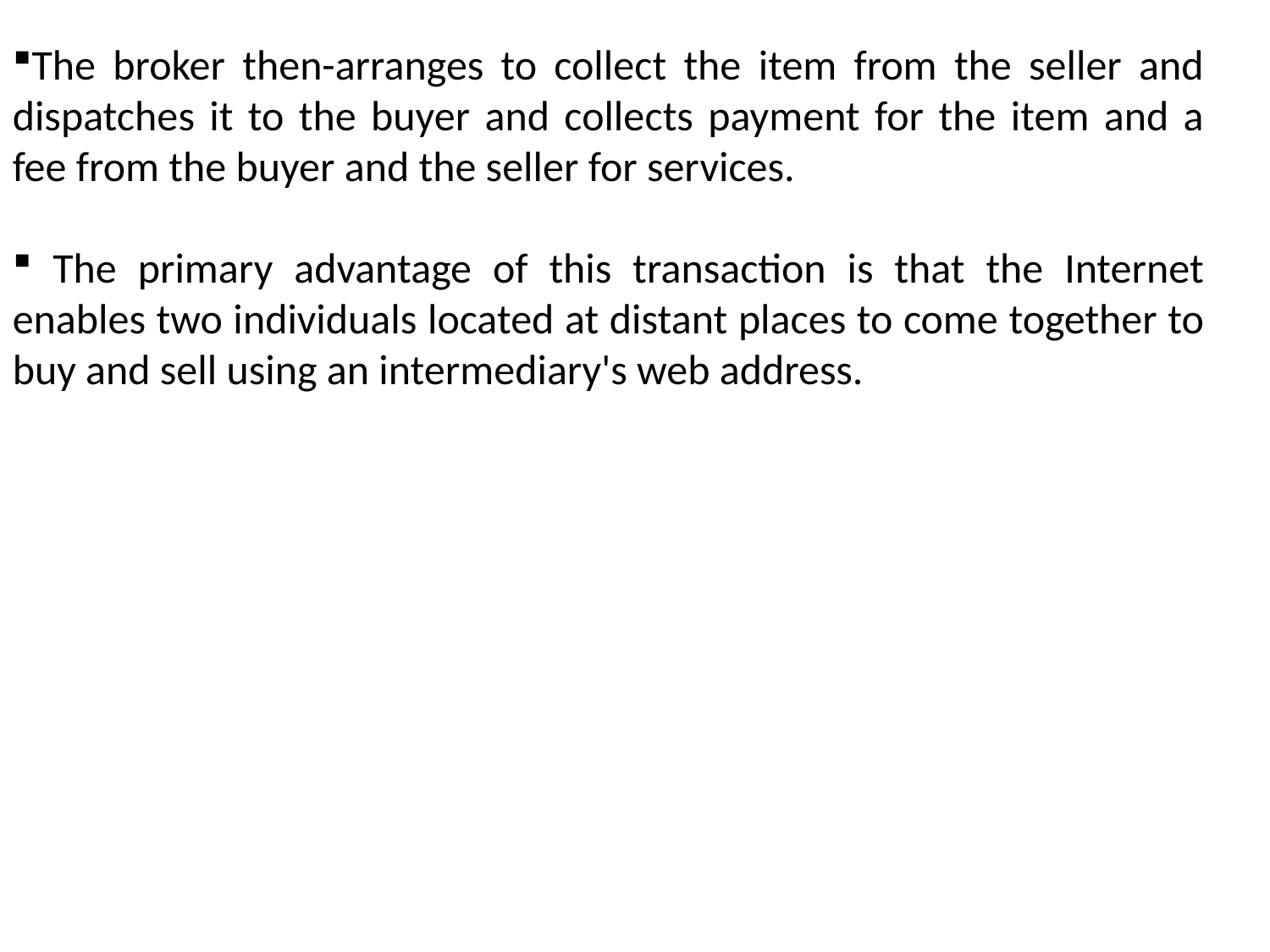

The broker then-arranges to collect the item from the seller and dispatches it to the buyer and collects payment for the item and a fee from the buyer and the seller for services.

 The primary advantage of this transaction is that the Internet enables two individuals located at distant places to come together to buy and sell using an intermediary's web address.